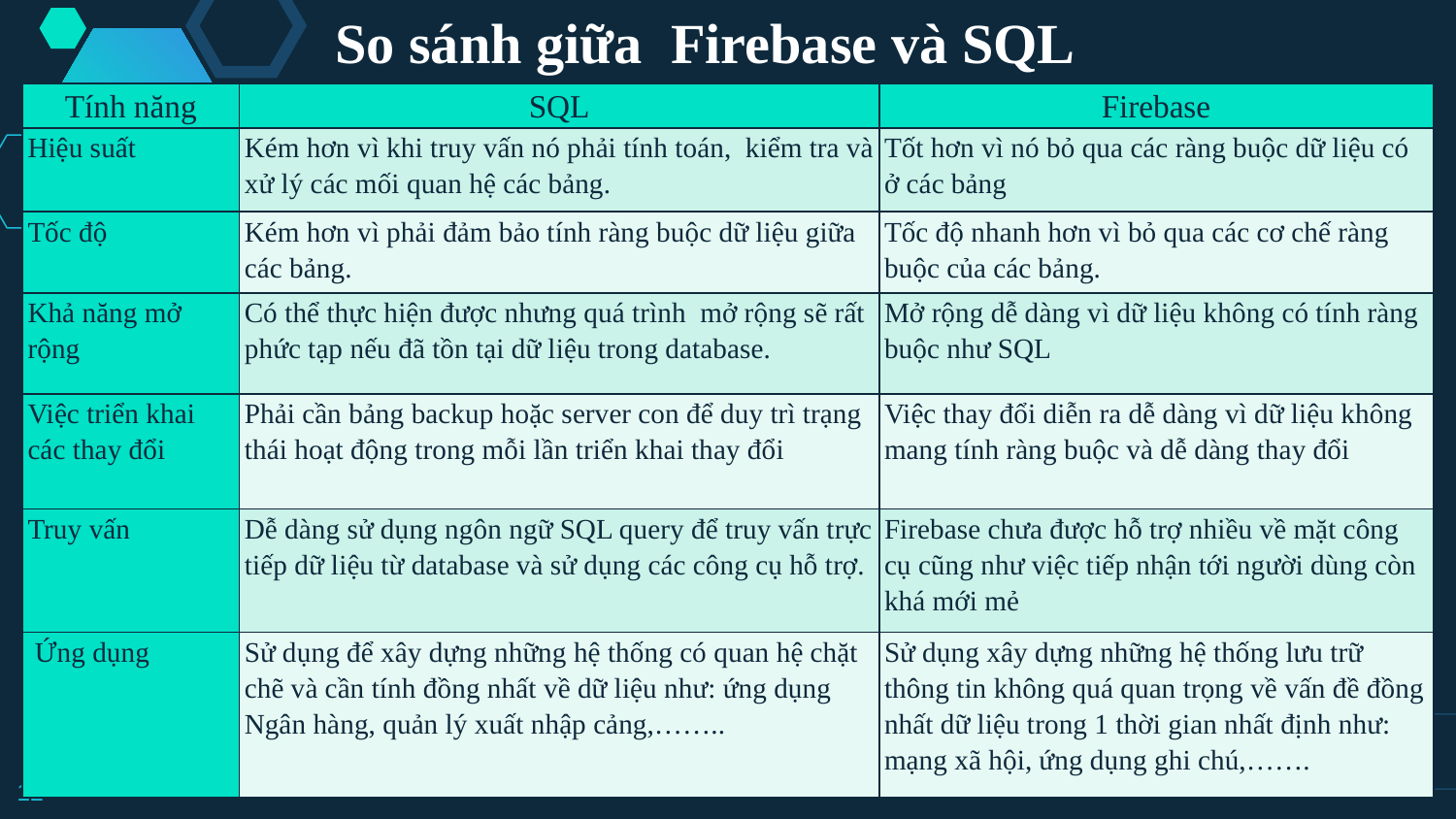

So sánh giữa  Firebase và SQL
| Tính năng | SQL | Firebase |
| --- | --- | --- |
| Hiệu suất | Kém hơn vì khi truy vấn nó phải tính toán, kiểm tra và xử lý các mối quan hệ các bảng. | Tốt hơn vì nó bỏ qua các ràng buộc dữ liệu có ở các bảng |
| Tốc độ | Kém hơn vì phải đảm bảo tính ràng buộc dữ liệu giữa các bảng. | Tốc độ nhanh hơn vì bỏ qua các cơ chế ràng buộc của các bảng. |
| Khả năng mở rộng | Có thể thực hiện được nhưng quá trình mở rộng sẽ rất phức tạp nếu đã tồn tại dữ liệu trong database. | Mở rộng dễ dàng vì dữ liệu không có tính ràng buộc như SQL |
| Việc triển khai các thay đổi | Phải cần bảng backup hoặc server con để duy trì trạng thái hoạt động trong mỗi lần triển khai thay đổi | Việc thay đổi diễn ra dễ dàng vì dữ liệu không mang tính ràng buộc và dễ dàng thay đổi |
| Truy vấn | Dễ dàng sử dụng ngôn ngữ SQL query để truy vấn trực tiếp dữ liệu từ database và sử dụng các công cụ hỗ trợ. | Firebase chưa được hỗ trợ nhiều về mặt công cụ cũng như việc tiếp nhận tới người dùng còn khá mới mẻ |
| Ứng dụng | Sử dụng để xây dựng những hệ thống có quan hệ chặt chẽ và cần tính đồng nhất về dữ liệu như: ứng dụng Ngân hàng, quản lý xuất nhập cảng,…….. | Sử dụng xây dựng những hệ thống lưu trữ thông tin không quá quan trọng về vấn đề đồng nhất dữ liệu trong 1 thời gian nhất định như: mạng xã hội, ứng dụng ghi chú,……. |
12